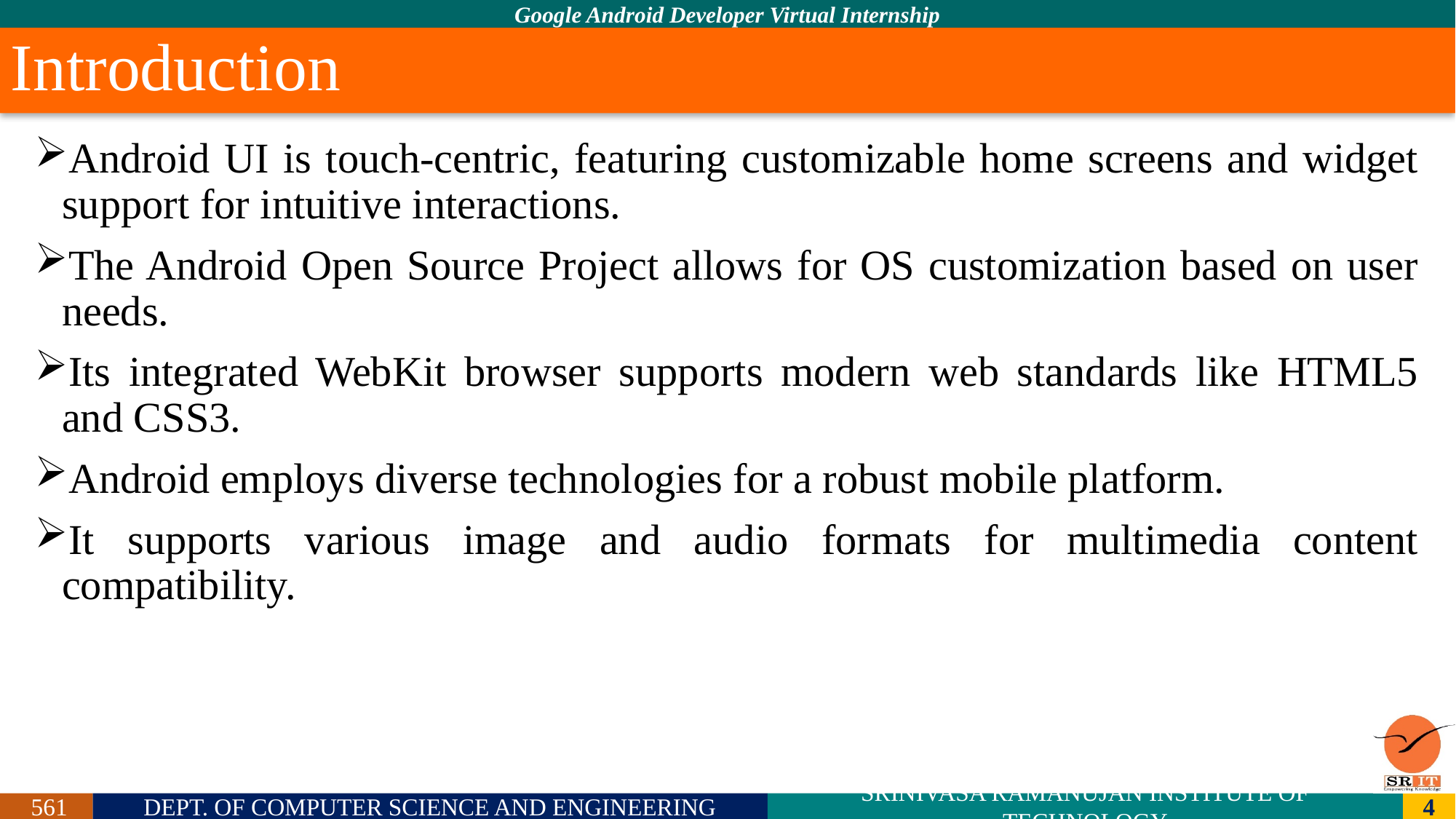

# Introduction
Android UI is touch-centric, featuring customizable home screens and widget support for intuitive interactions.
The Android Open Source Project allows for OS customization based on user needs.
Its integrated WebKit browser supports modern web standards like HTML5 and CSS3.
Android employs diverse technologies for a robust mobile platform.
It supports various image and audio formats for multimedia content compatibility.